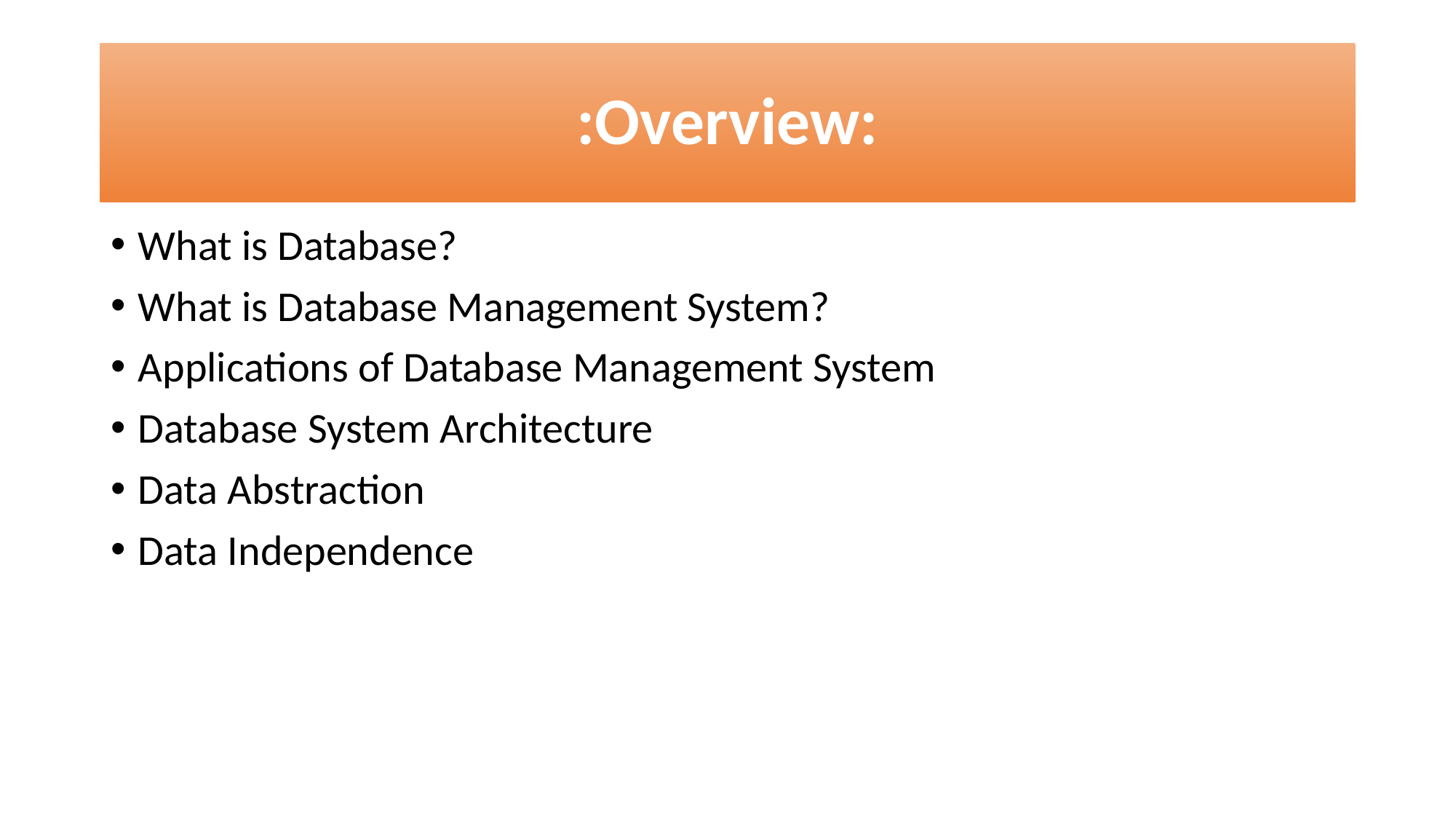

# :Overview:
What is Database?
What is Database Management System?
Applications of Database Management System
Database System Architecture
Data Abstraction
Data Independence